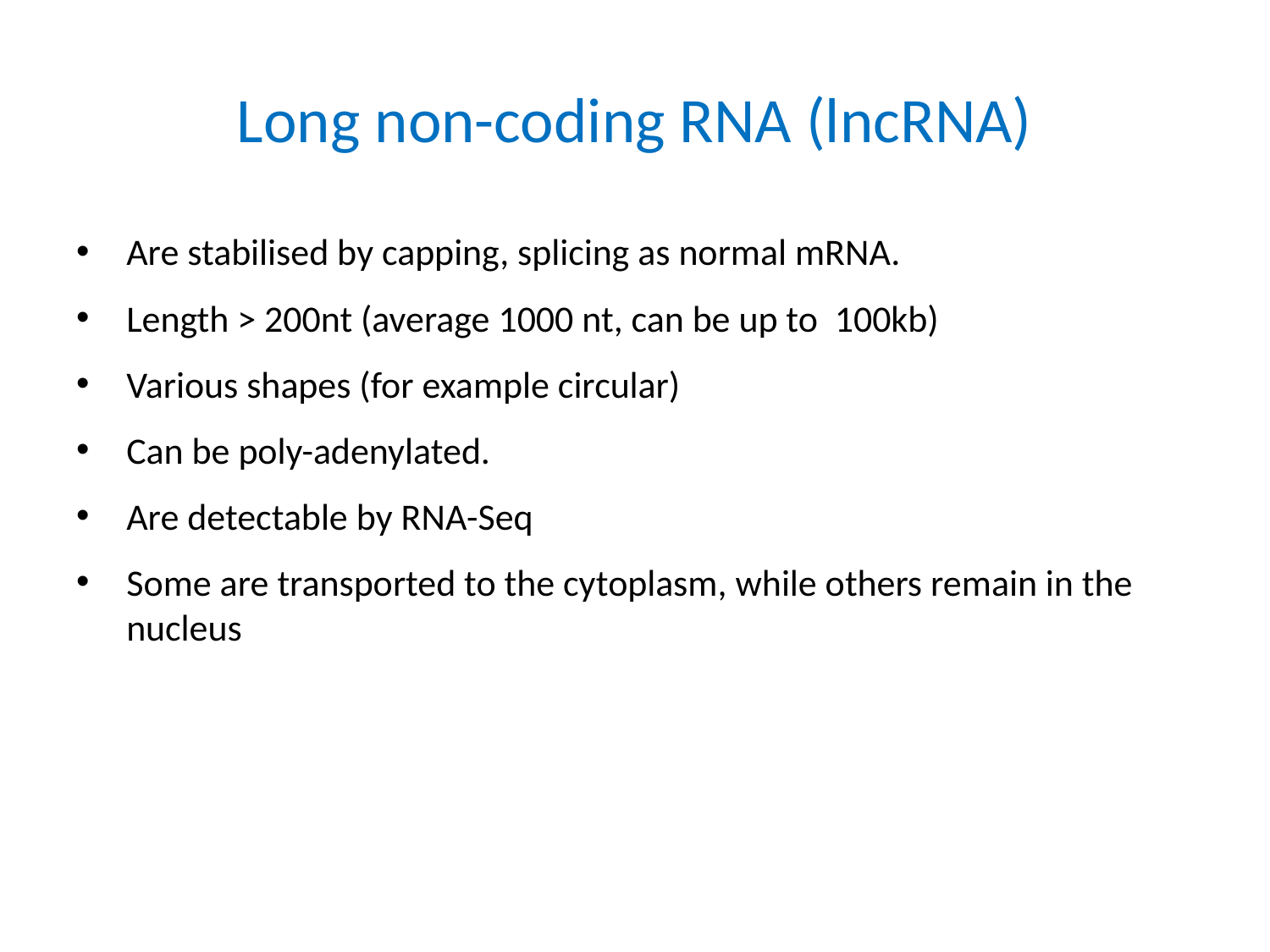

# Long non-coding RNA (lncRNA)
Are stabilised by capping, splicing as normal mRNA.
Length > 200nt (average 1000 nt, can be up to  100kb)
Various shapes (for example circular)
Can be poly-adenylated.
Are detectable by RNA-Seq
Some are transported to the cytoplasm, while others remain in the nucleus